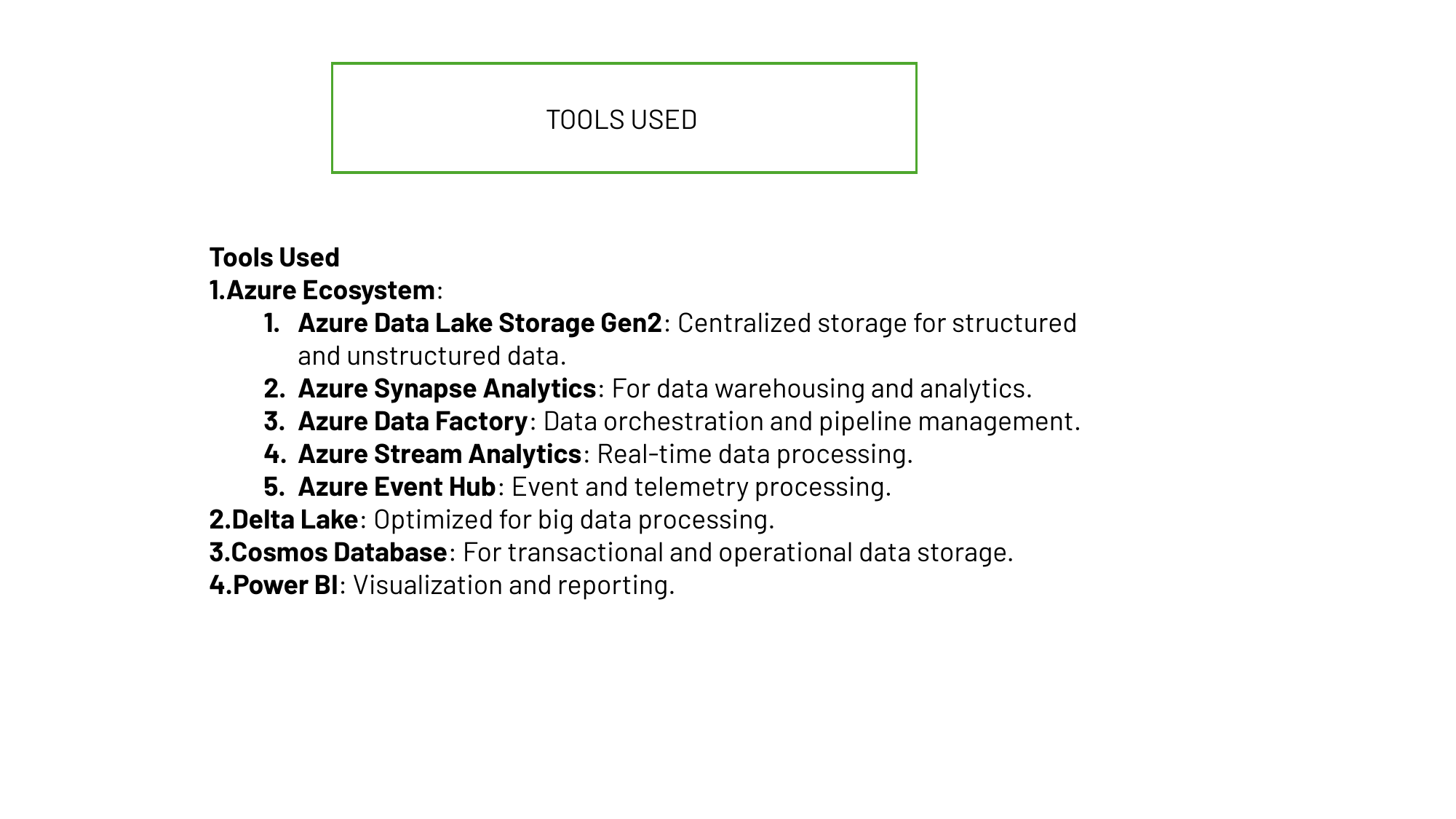

TOOLS USED
Tools Used
Azure Ecosystem:
Azure Data Lake Storage Gen2: Centralized storage for structured and unstructured data.
Azure Synapse Analytics: For data warehousing and analytics.
Azure Data Factory: Data orchestration and pipeline management.
Azure Stream Analytics: Real-time data processing.
Azure Event Hub: Event and telemetry processing.
Delta Lake: Optimized for big data processing.
Cosmos Database: For transactional and operational data storage.
Power BI: Visualization and reporting.